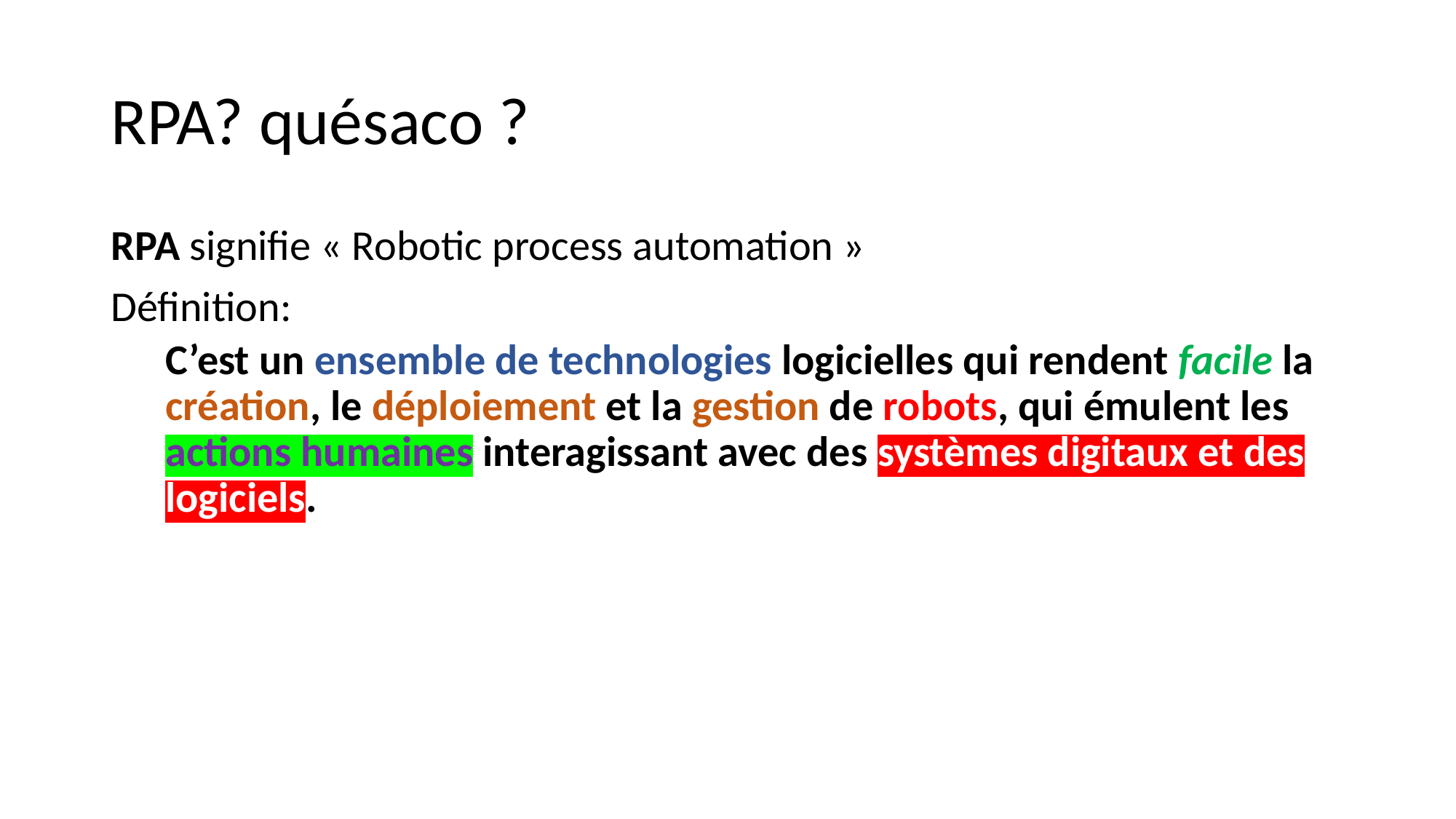

# RPA? quésaco ?
RPA signifie « Robotic process automation »
Définition:
C’est un ensemble de technologies logicielles qui rendent facile la création, le déploiement et la gestion de robots, qui émulent les actions humaines interagissant avec des systèmes digitaux et des logiciels.